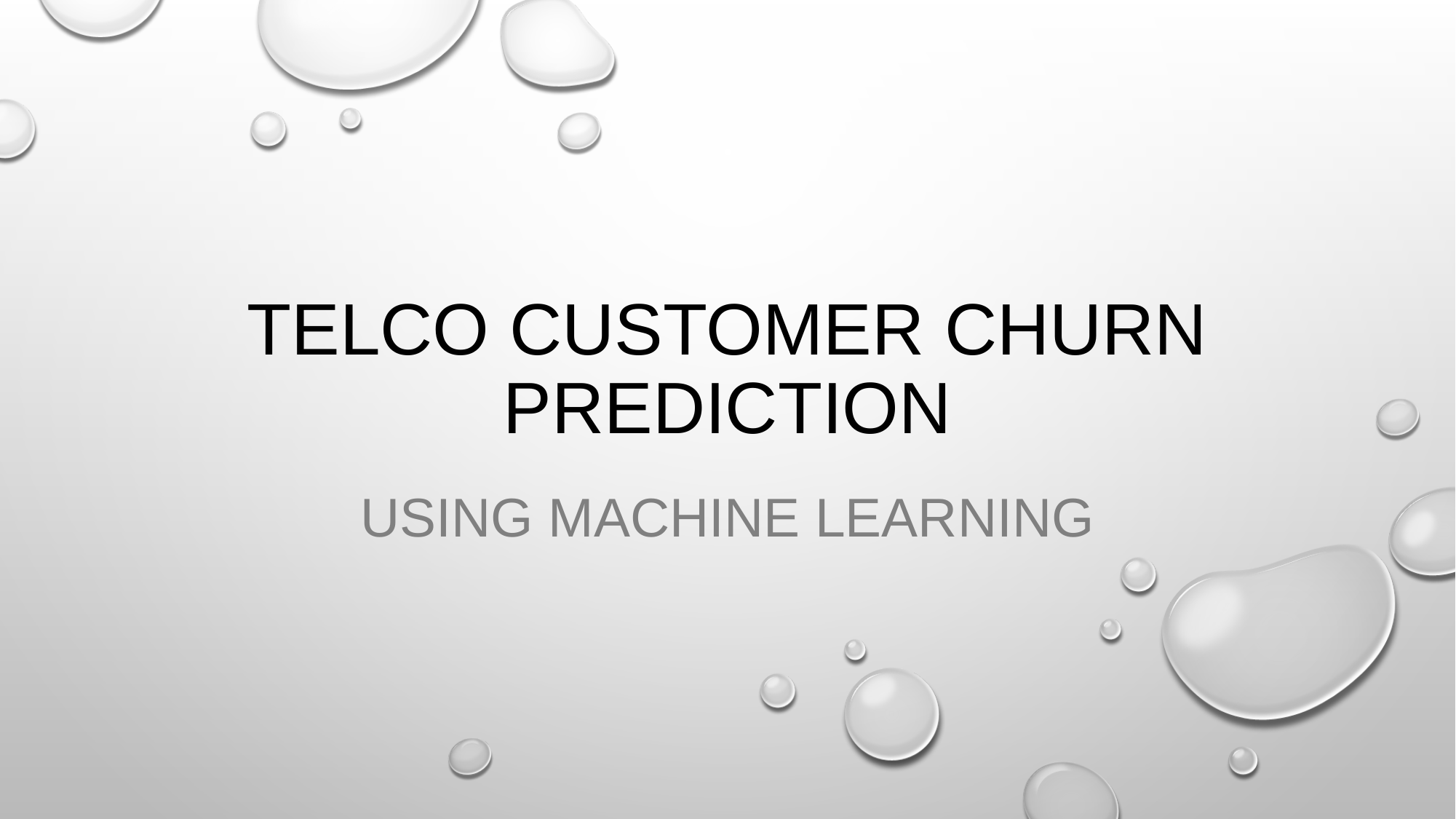

# Telco customer churn Prediction
Using machine learning